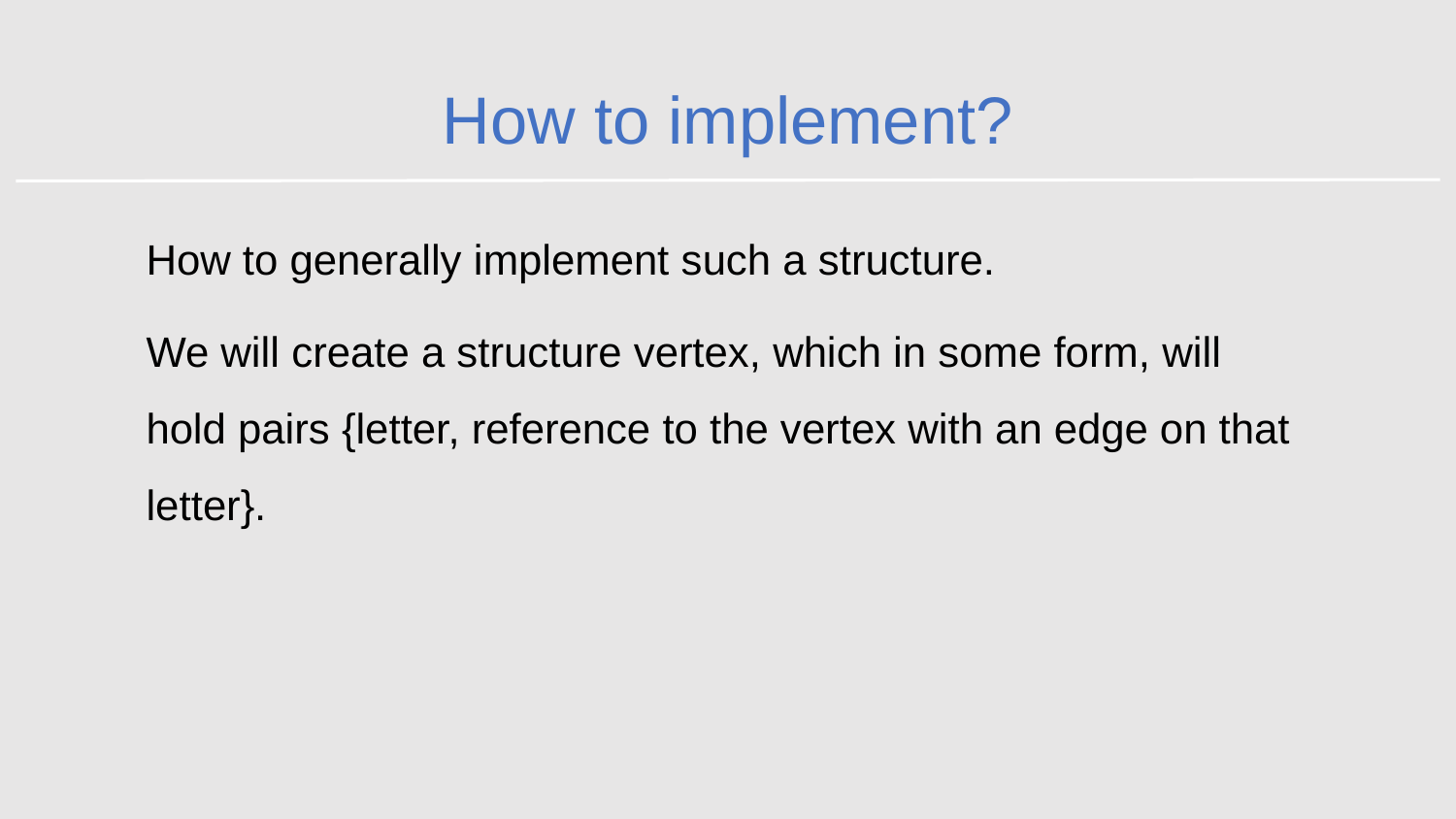

# How to implement?
How to generally implement such a structure.
We will create a structure vertex, which in some form, will hold pairs {letter, reference to the vertex with an edge on that letter}.